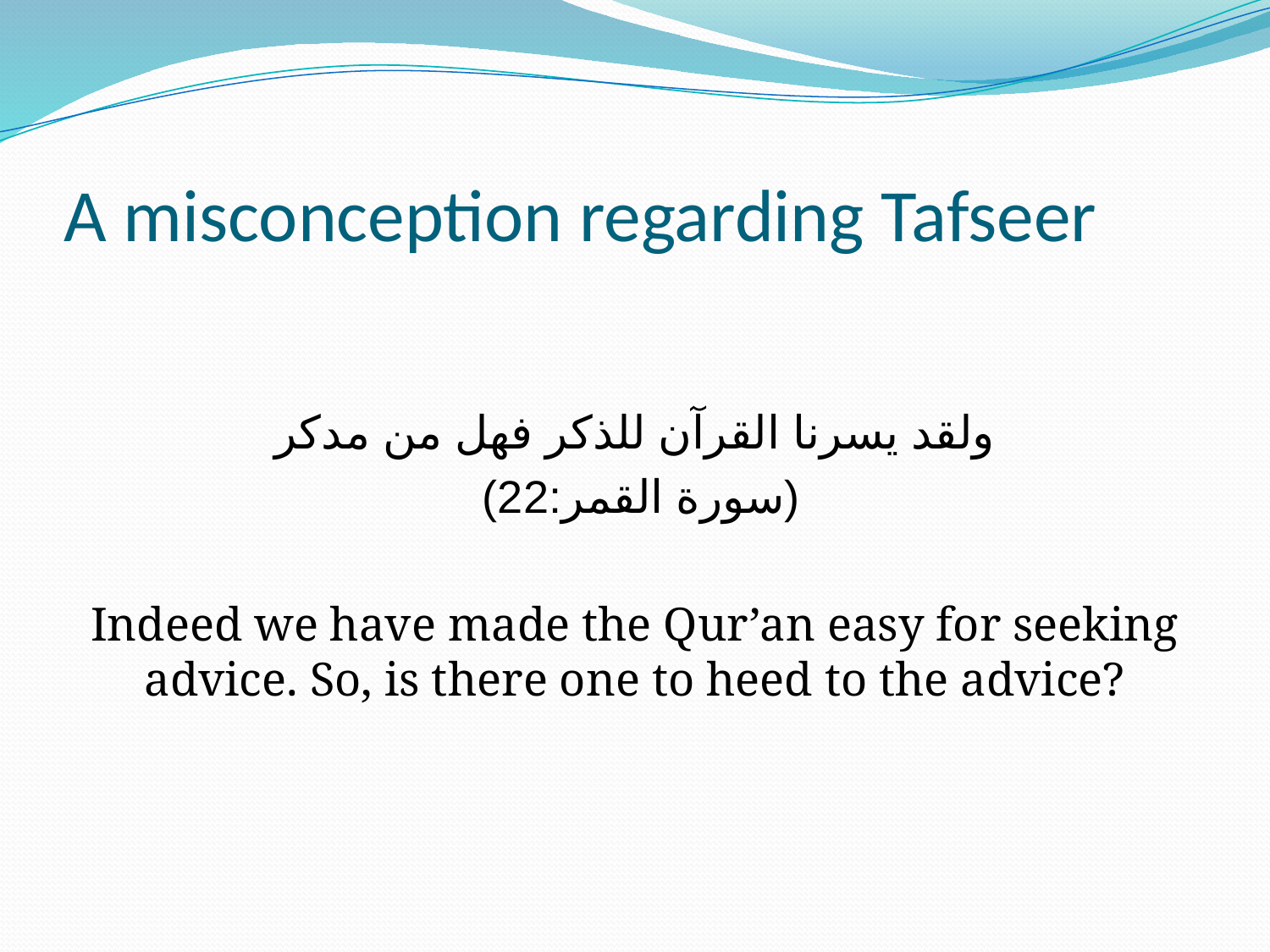

# A misconception regarding Tafseer

ولقد يسرنا القرآن للذكر فهل من مدكر
(سورة القمر:22)

Indeed we have made the Qur’an easy for seeking advice. So, is there one to heed to the advice?